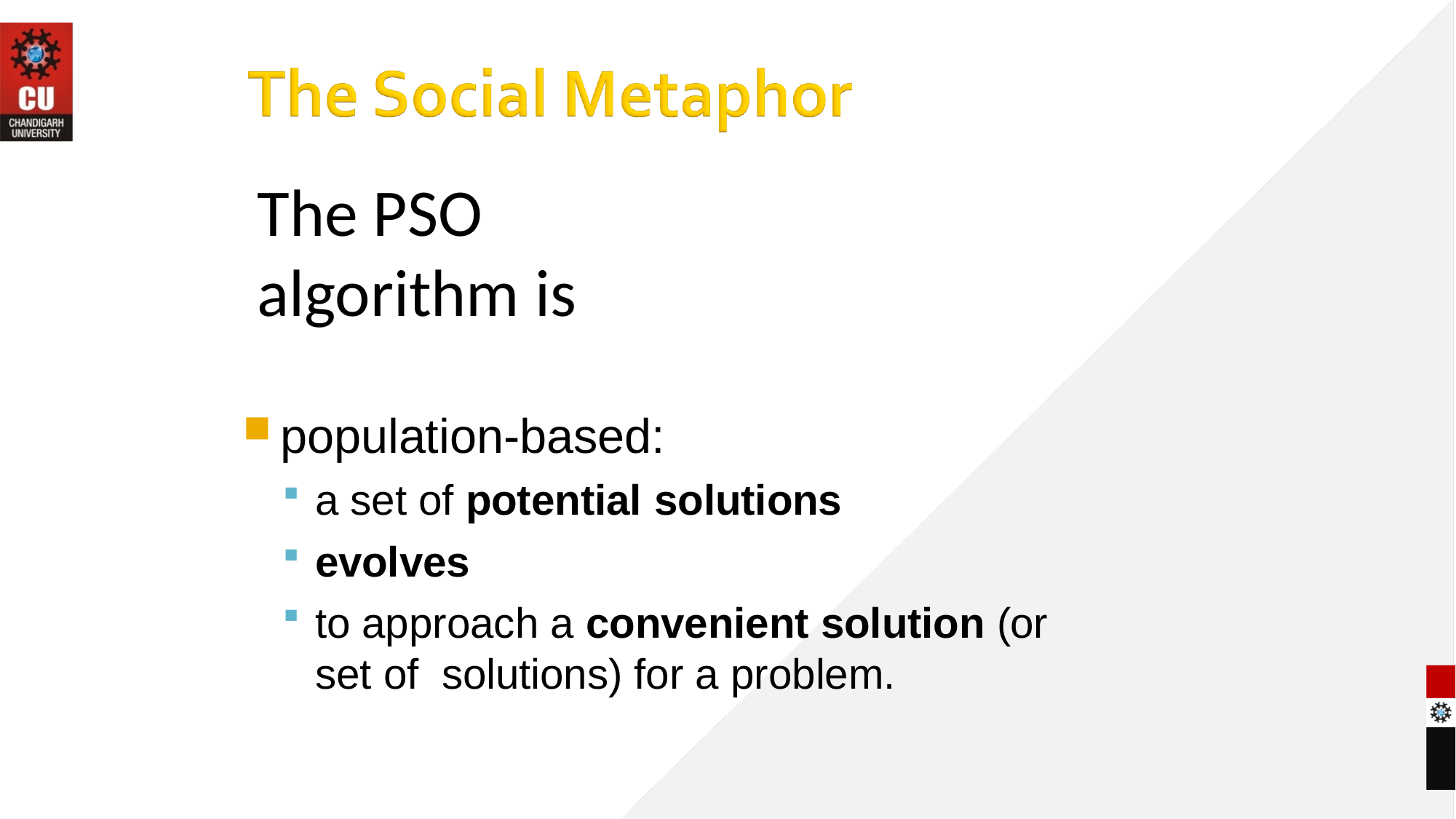

# The PSO algorithm is
population-based:
a set of potential solutions
evolves
to approach a convenient solution (or set of  solutions) for a problem.